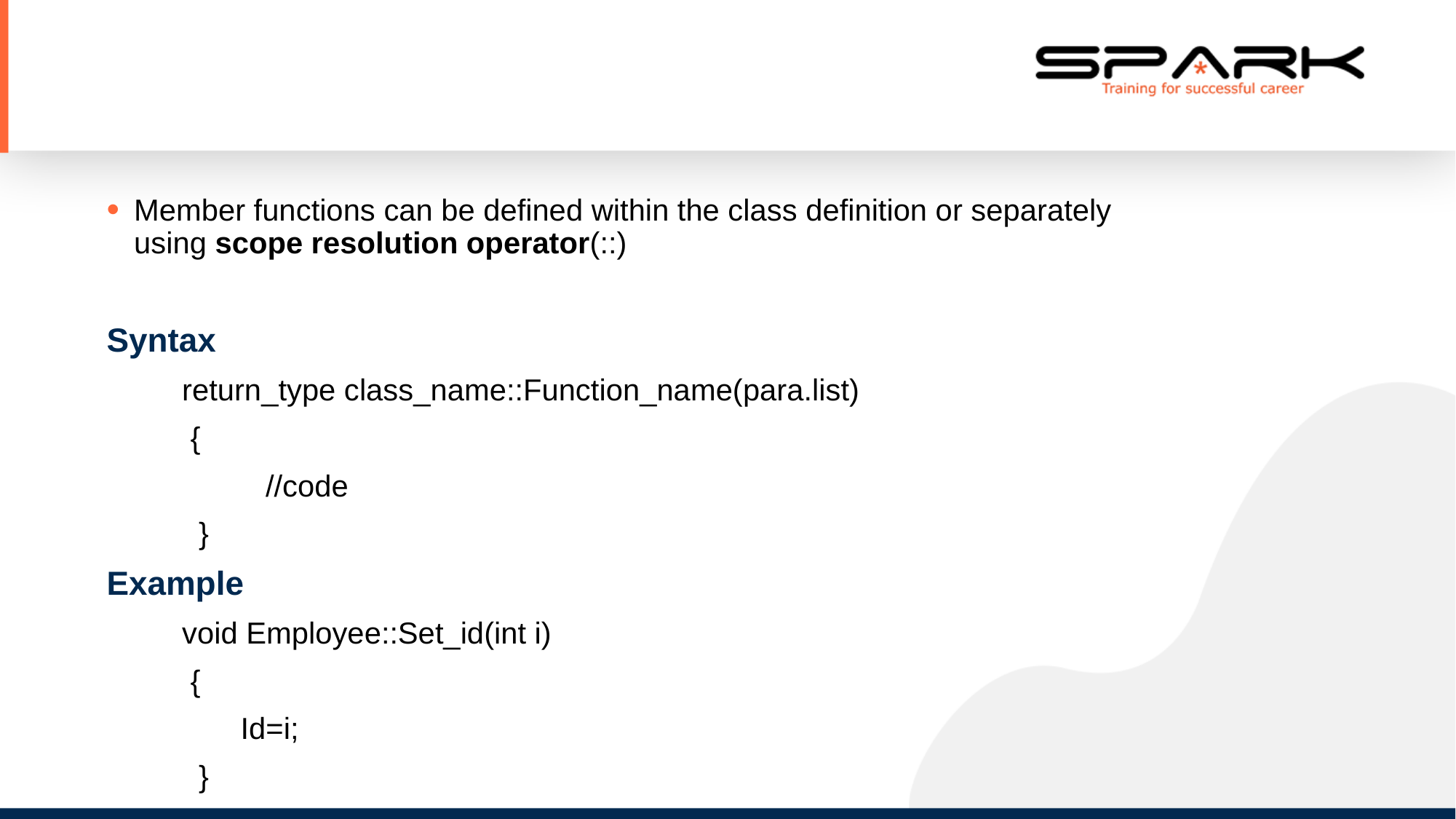

# Defining Member function from class
Member functions can be defined within the class definition or separately using scope resolution operator(::)

Syntax
         return_type class_name::Function_name(para.list)
          {
                   //code
           }
Example
         void Employee::Set_id(int i)
          {
                Id=i;
           }